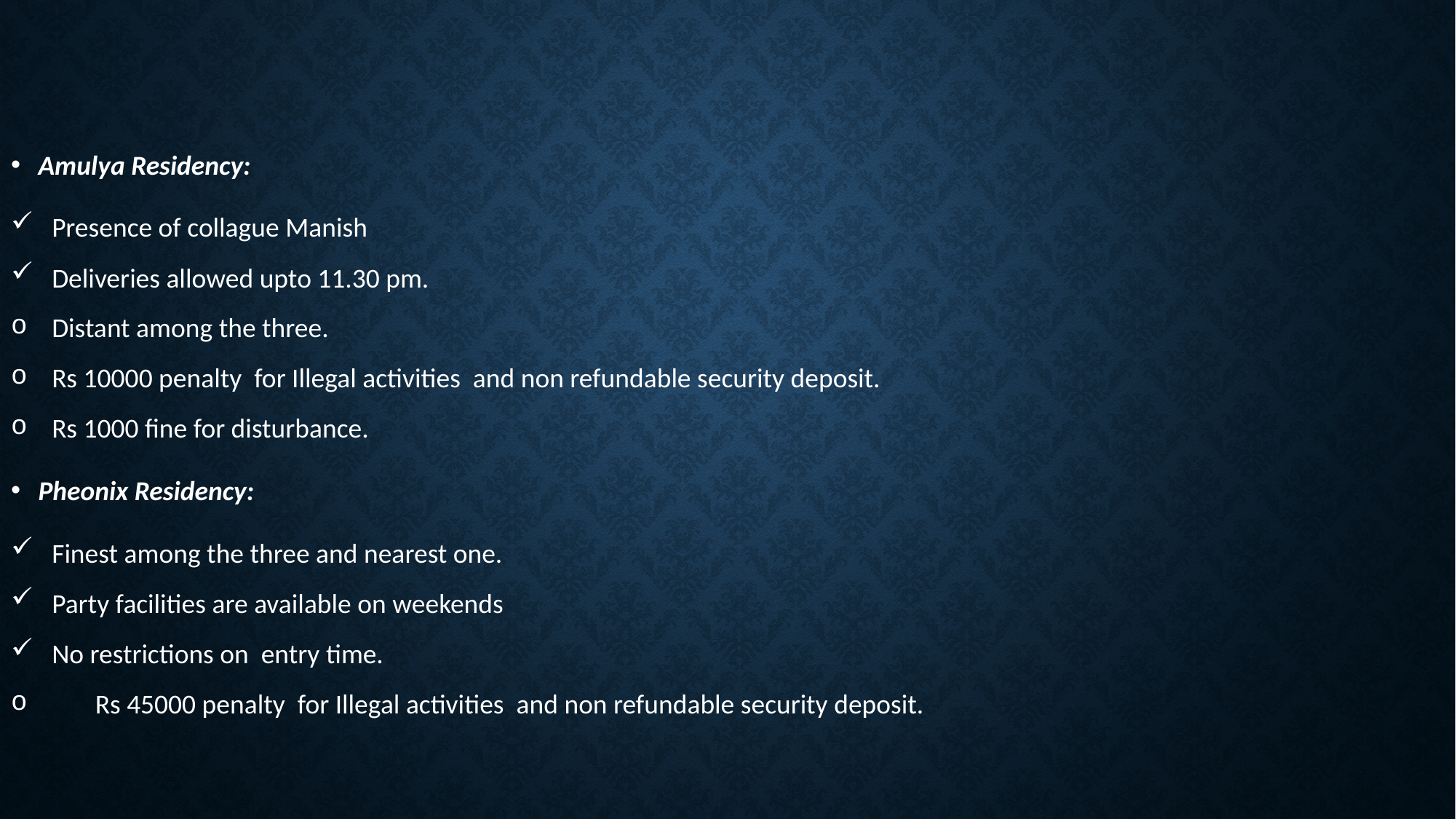

Amulya Residency:
Presence of collague Manish
Deliveries allowed upto 11.30 pm.
Distant among the three.
Rs 10000 penalty  for Illegal activities  and non refundable security deposit.
Rs 1000 fine for disturbance.
Pheonix Residency:
Finest among the three and nearest one.
Party facilities are available on weekends
No restrictions on  entry time.
       Rs 45000 penalty  for Illegal activities  and non refundable security deposit.